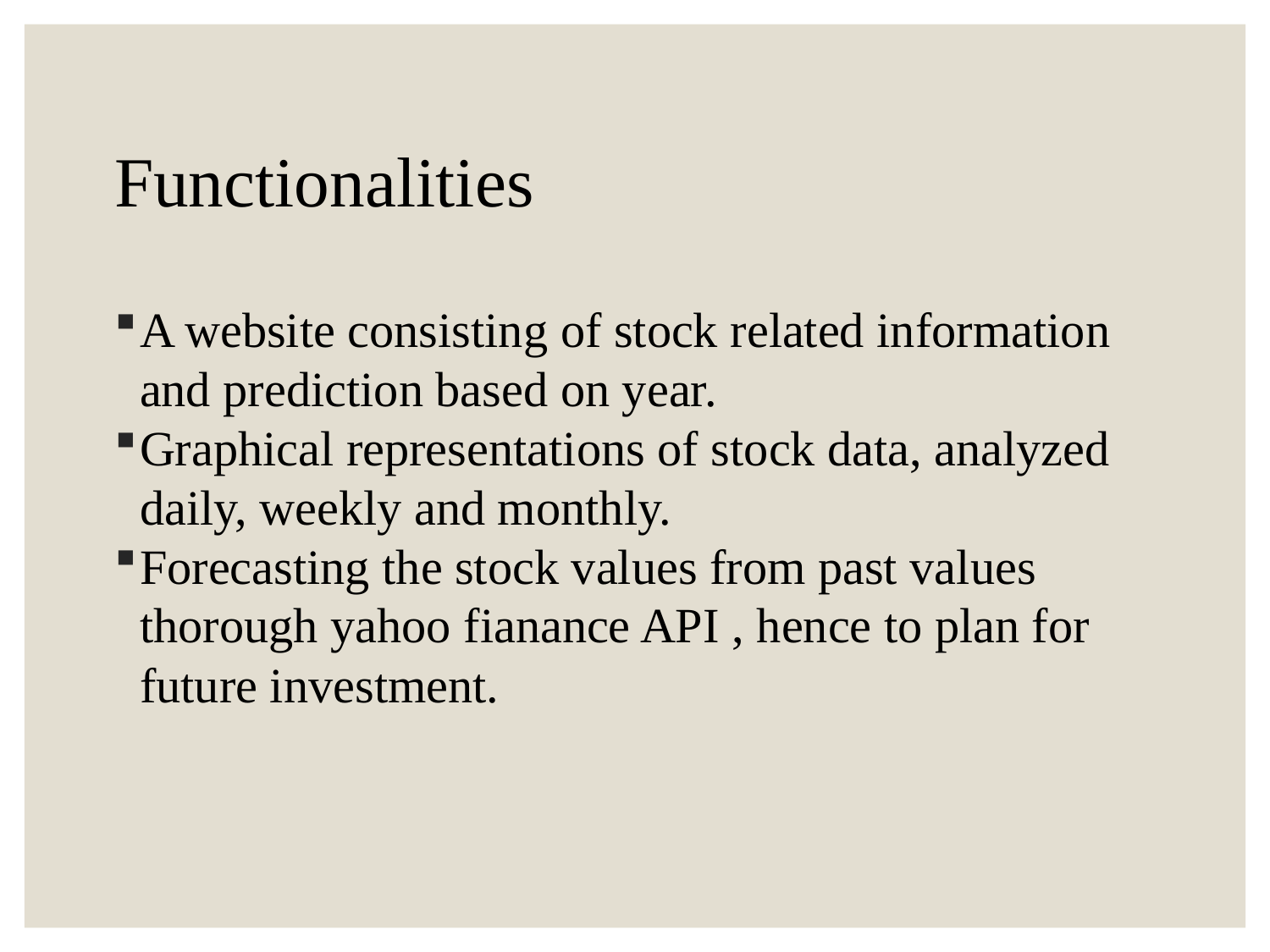

# Functionalities
A website consisting of stock related information and prediction based on year.
Graphical representations of stock data, analyzed daily, weekly and monthly.
Forecasting the stock values from past values thorough yahoo fianance API , hence to plan for future investment.